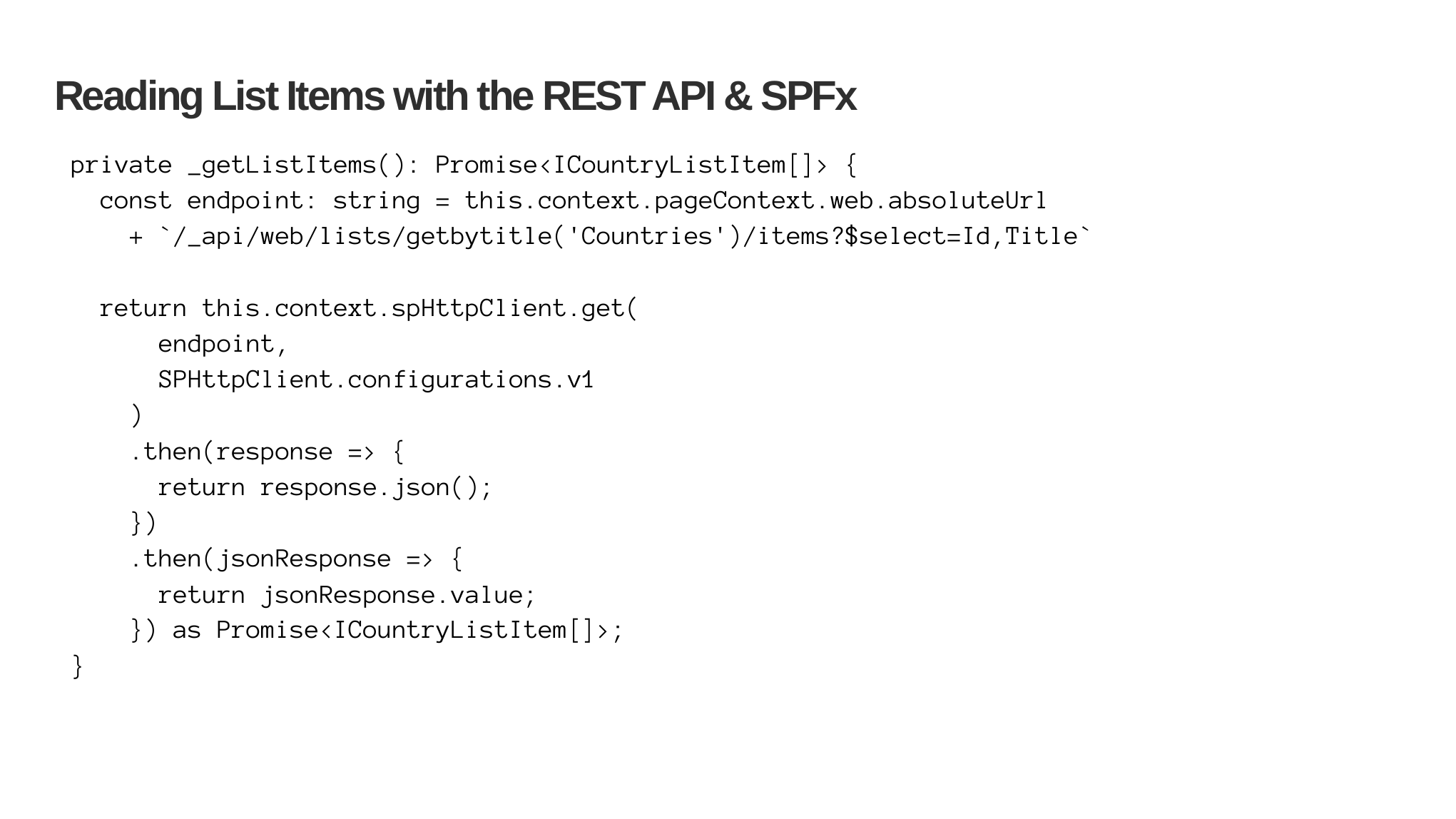

# Reading List Items with the REST API & SPFx
private _getListItems(): Promise<ICountryListItem[]> {
  const endpoint: string = this.context.pageContext.web.absoluteUrl
    + `/_api/web/lists/getbytitle('Countries')/items?$select=Id,Title`

  return this.context.spHttpClient.get(
      endpoint,
      SPHttpClient.configurations.v1
    )
    .then(response => {
      return response.json();
    })
    .then(jsonResponse => {
      return jsonResponse.value;
    }) as Promise<ICountryListItem[]>;
}